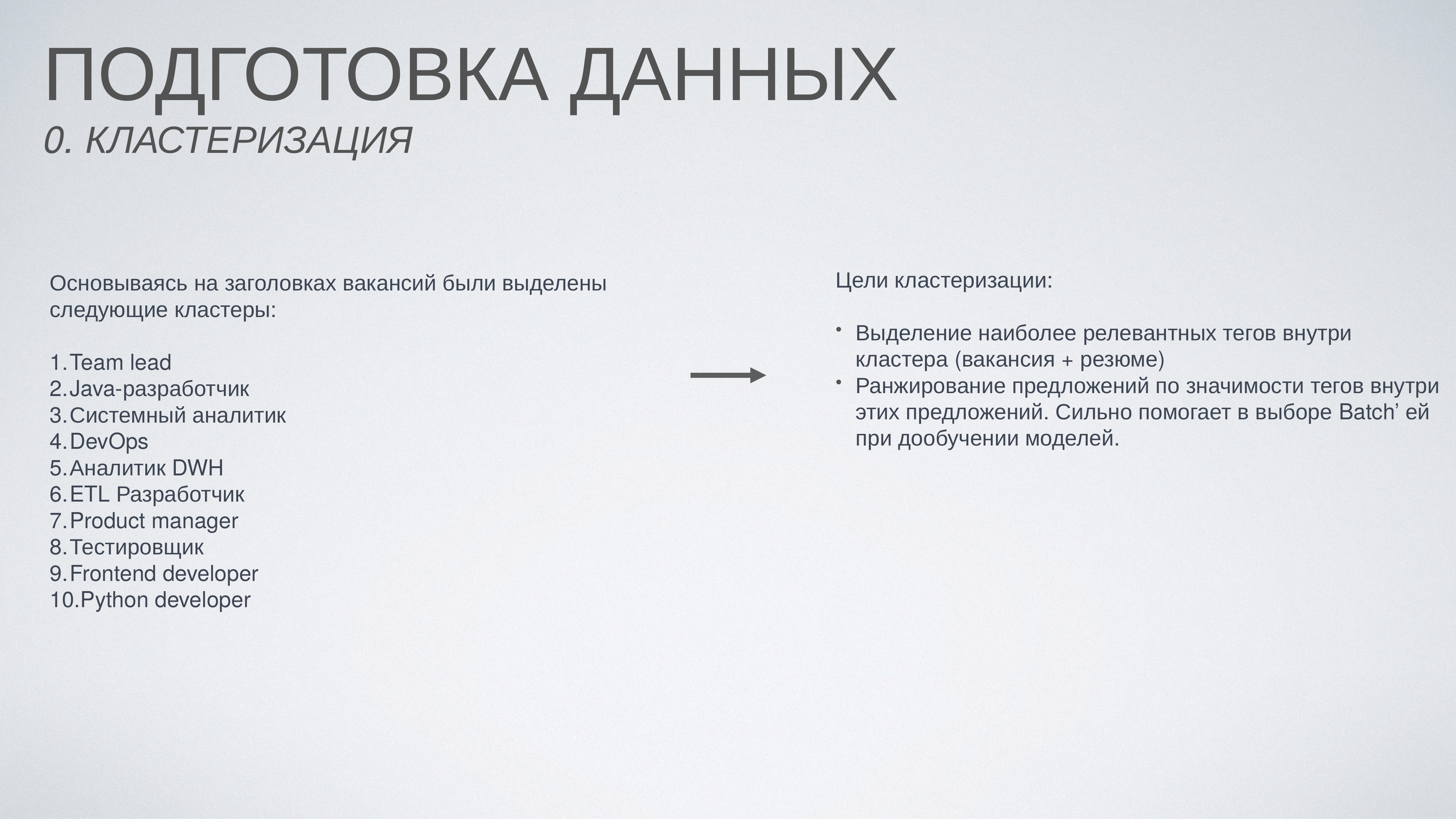

# Подготовка данных
0. Кластеризация
Цели кластеризации:

Выделение наиболее релевантных тегов внутри кластера (вакансия + резюме)
Ранжирование предложений по значимости тегов внутри этих предложений. Сильно помогает в выборе Batch’ ей при дообучении моделей.
Основываясь на заголовках вакансий были выделены следующие кластеры:

Team lead
Java-разработчик
Системный аналитик
DevOps
Аналитик DWH
ETL Разработчик
Product manager
Тестировщик
Frontend developer
Python developer